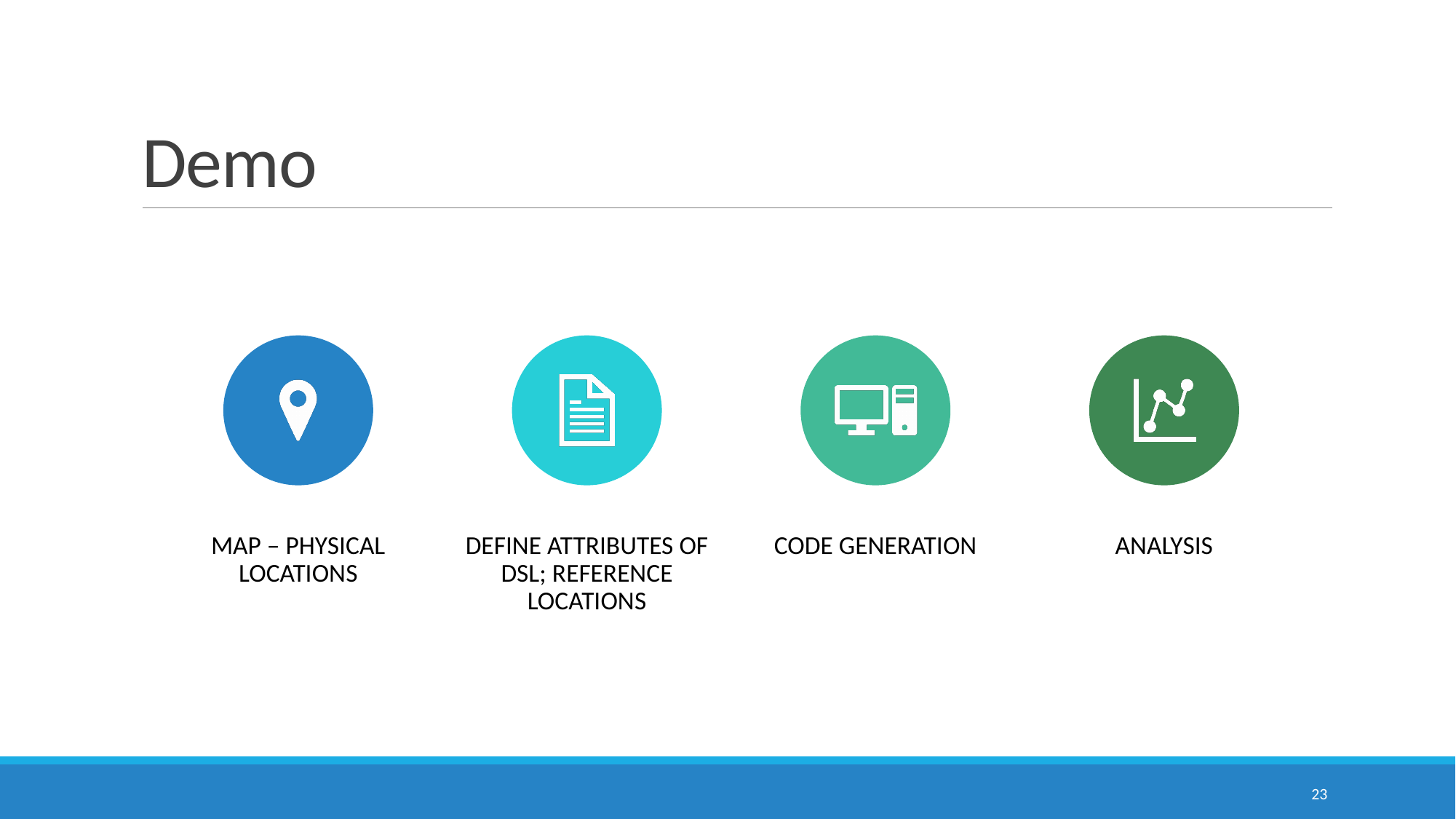

# Demo
Map – Physical locations
Define attributes of DSL; reference locations
Code Generation
Analysis
23